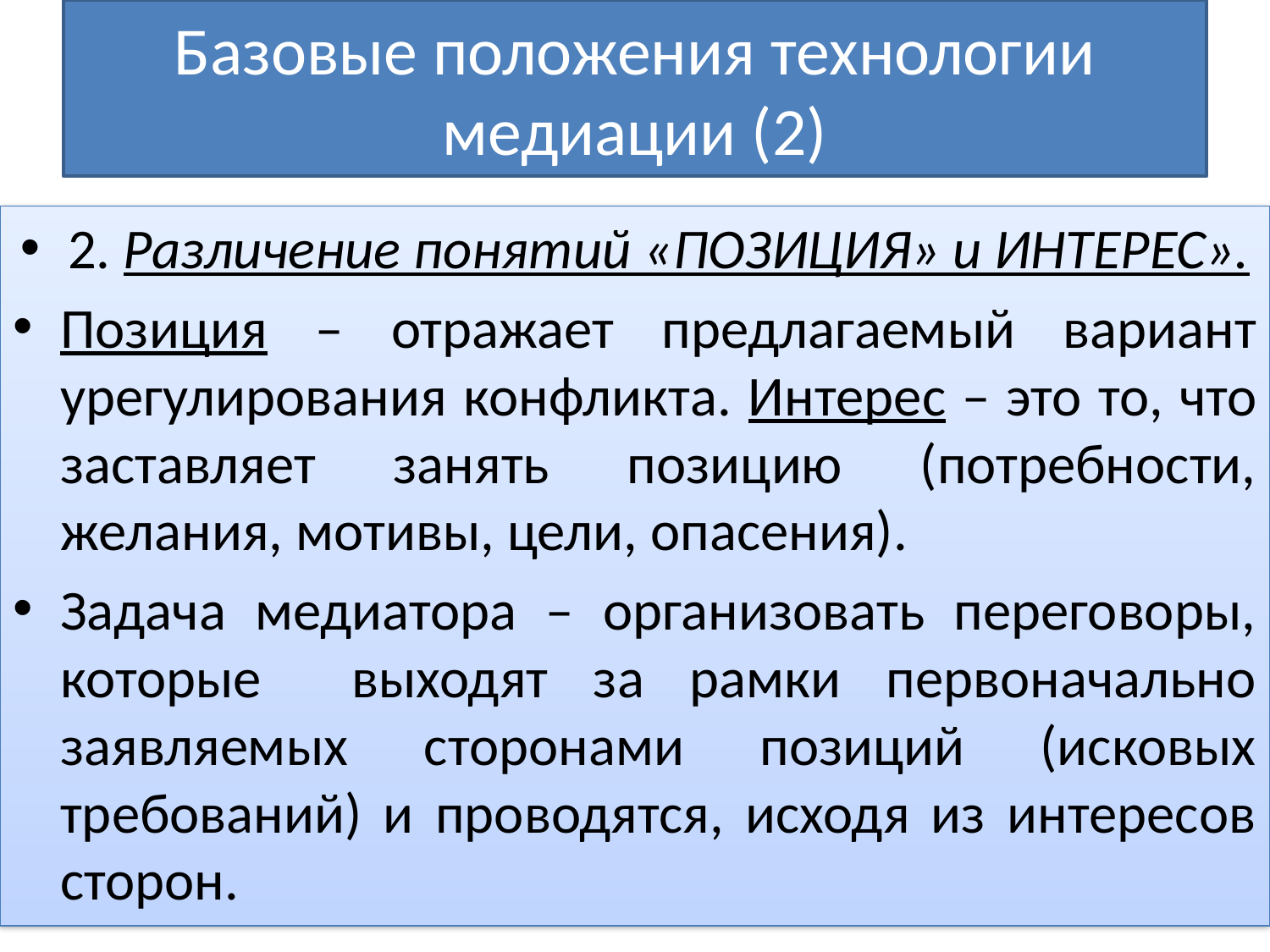

# Базовые положения технологии медиации (2)
2. Различение понятий «ПОЗИЦИЯ» и ИНТЕРЕС».
Позиция – отражает предлагаемый вариант урегулирования конфликта. Интерес – это то, что заставляет занять позицию (потребности, желания, мотивы, цели, опасения).
Задача медиатора – организовать переговоры, которые  выходят за рамки первоначально заявляемых сторонами позиций (исковых требований) и проводятся, исходя из интересов сторон.